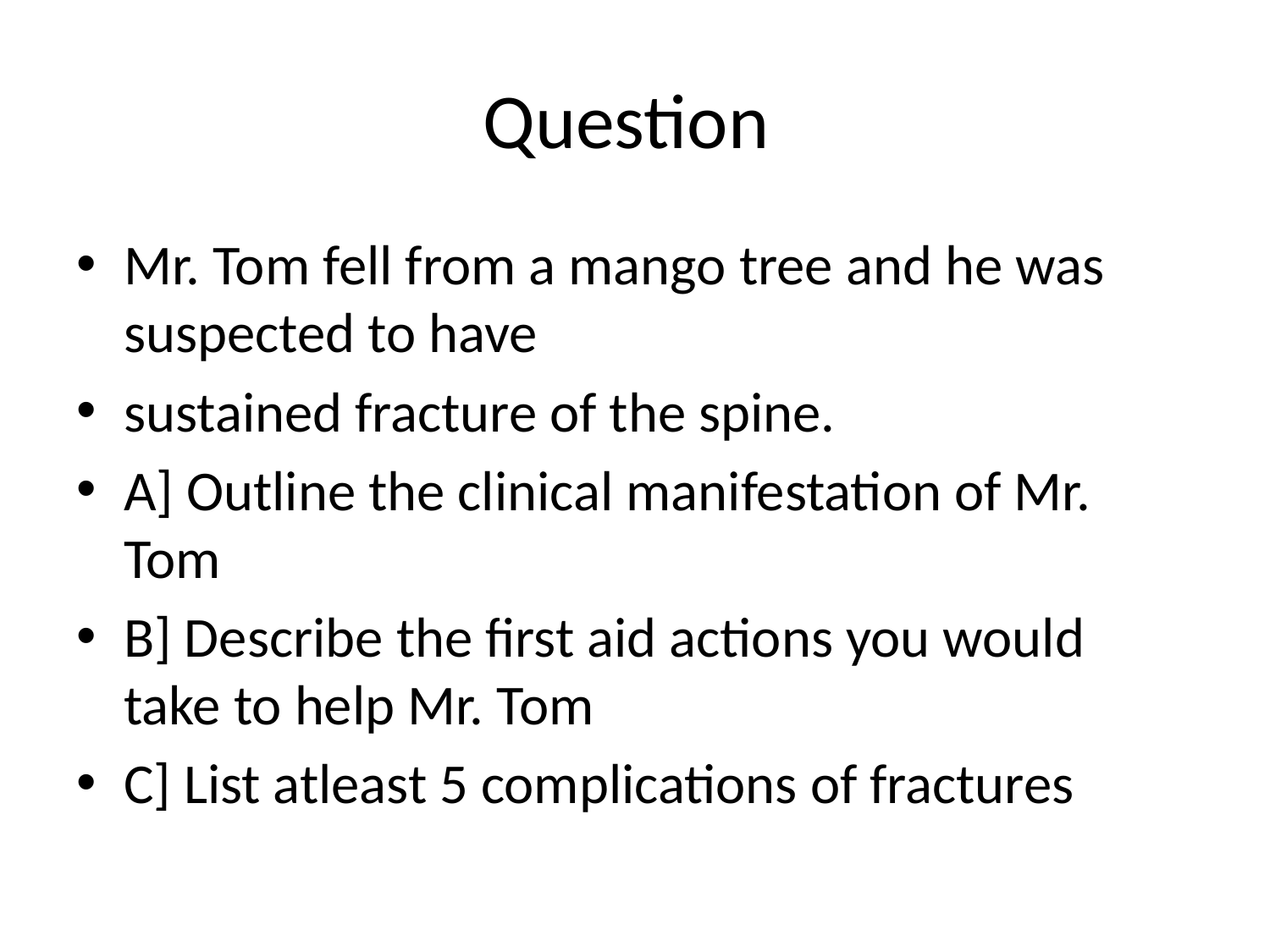

# Question
Mr. Tom fell from a mango tree and he was suspected to have
sustained fracture of the spine.
A] Outline the clinical manifestation of Mr.  Tom
B] Describe the first aid actions you would take to help Mr. Tom
C] List atleast 5 complications of fractures